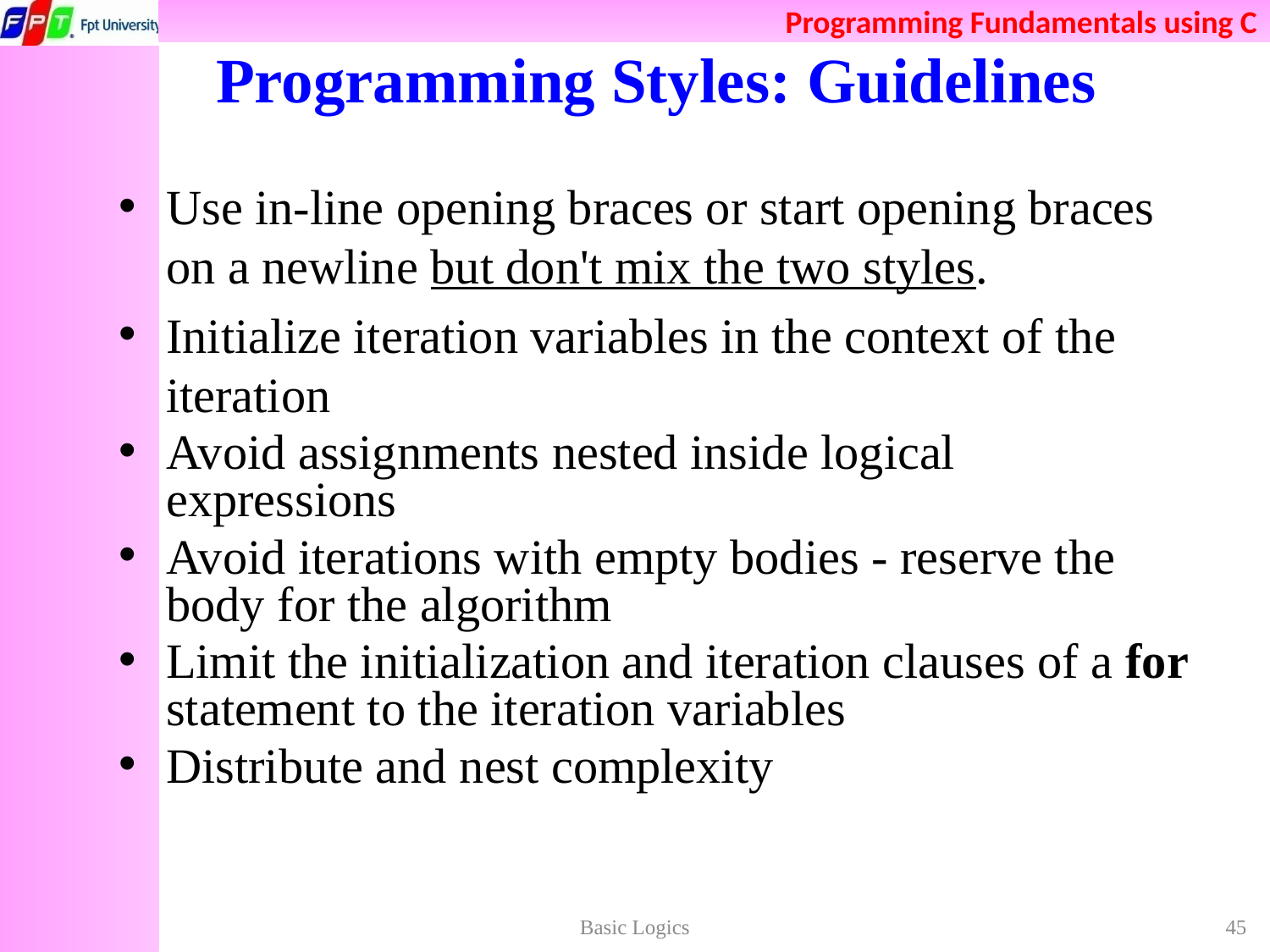

# Programming Styles: Guidelines
Use in-line opening braces or start opening braces on a newline but don't mix the two styles.
Initialize iteration variables in the context of the iteration
Avoid assignments nested inside logical expressions
Avoid iterations with empty bodies - reserve the body for the algorithm
Limit the initialization and iteration clauses of a for statement to the iteration variables
Distribute and nest complexity
Basic Logics
45